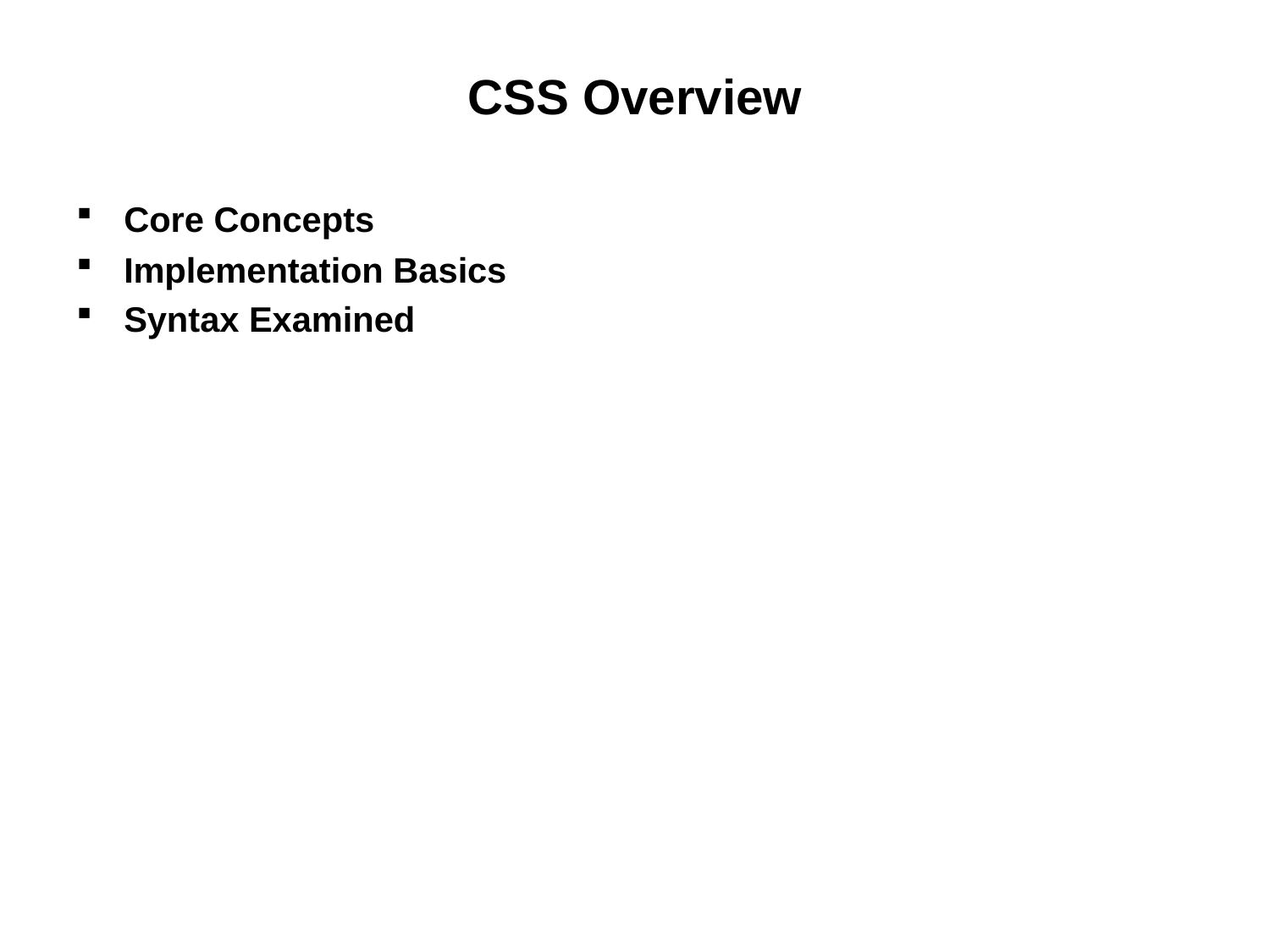

# CSS Overview
Core Concepts
Implementation Basics
Syntax Examined
8